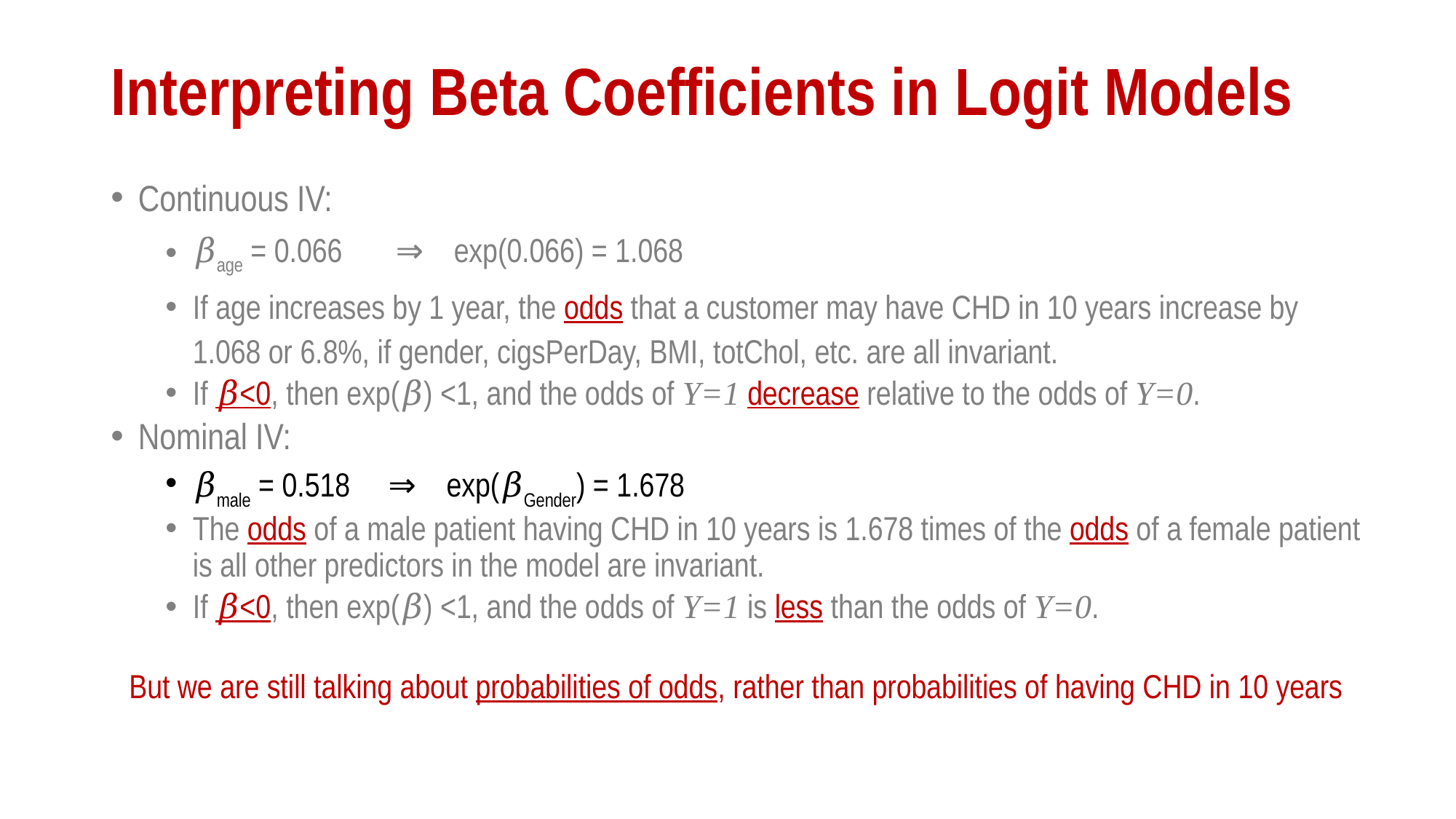

# Interpreting Beta Coefficients in Logit Models
Continuous IV:
𝛽age = 0.066       ⇒    exp(0.066) = 1.068
If age increases by 1 year, the odds that a customer may have CHD in 10 years increase by 1.068 or 6.8%, if gender, cigsPerDay, BMI, totChol, etc. are all invariant.
If 𝛽<0, then exp(𝛽) <1, and the odds of Y=1 decrease relative to the odds of Y=0.
Nominal IV:
𝛽male = 0.518     ⇒    exp(𝛽Gender) = 1.678
The odds of a male patient having CHD in 10 years is 1.678 times of the odds of a female patient is all other predictors in the model are invariant.
If 𝛽<0, then exp(𝛽) <1, and the odds of Y=1 is less than the odds of Y=0.
But we are still talking about probabilities of odds, rather than probabilities of having CHD in 10 years